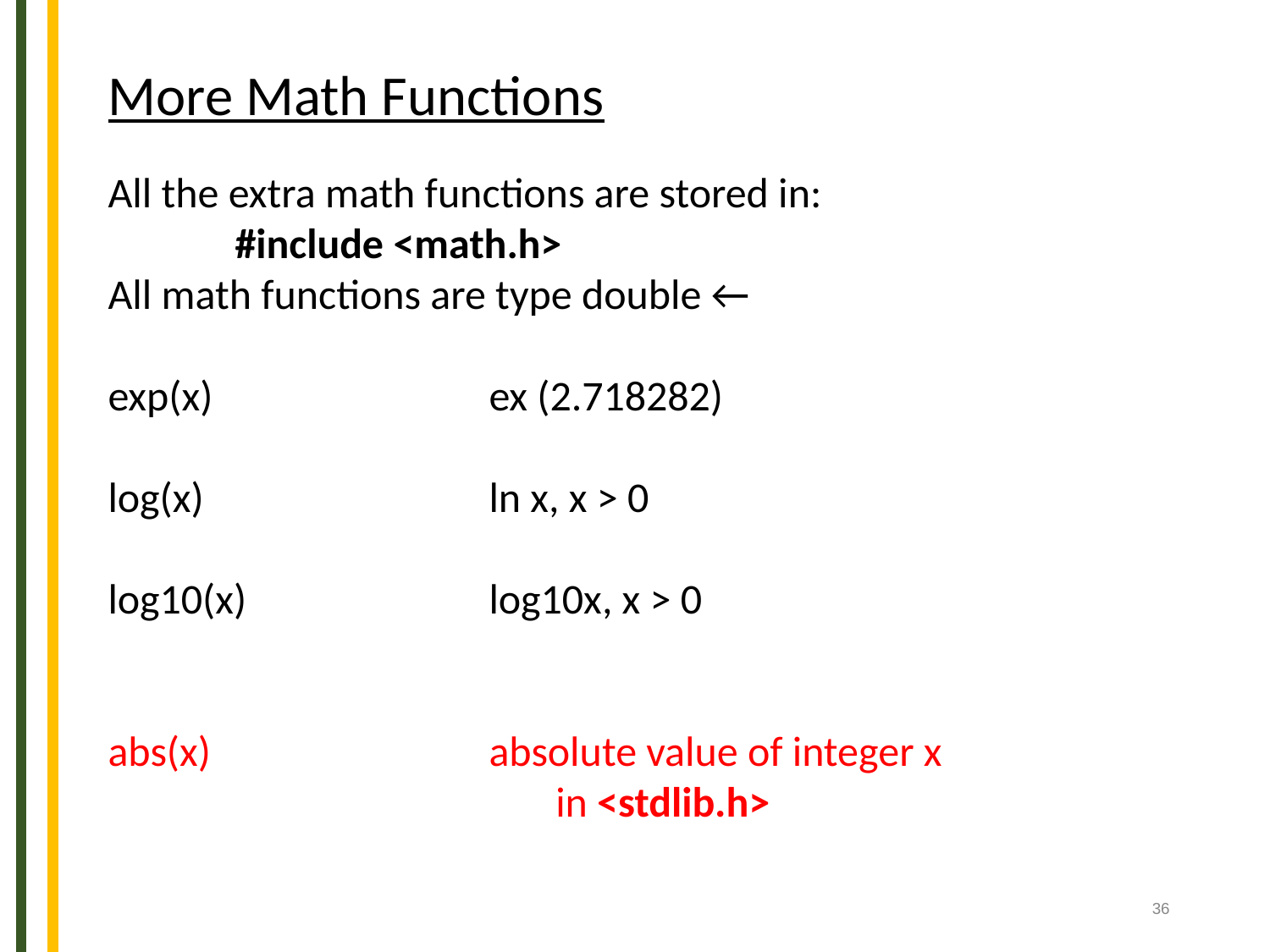

More Math Functions

All the extra math functions are stored in:
	#include <math.h>
All math functions are type double ←

exp(x)			ex (2.718282)

log(x)			ln x, x > 0

log10(x)		log10x, x > 0

abs(x)			absolute value of integer x
                                               in <stdlib.h>
36